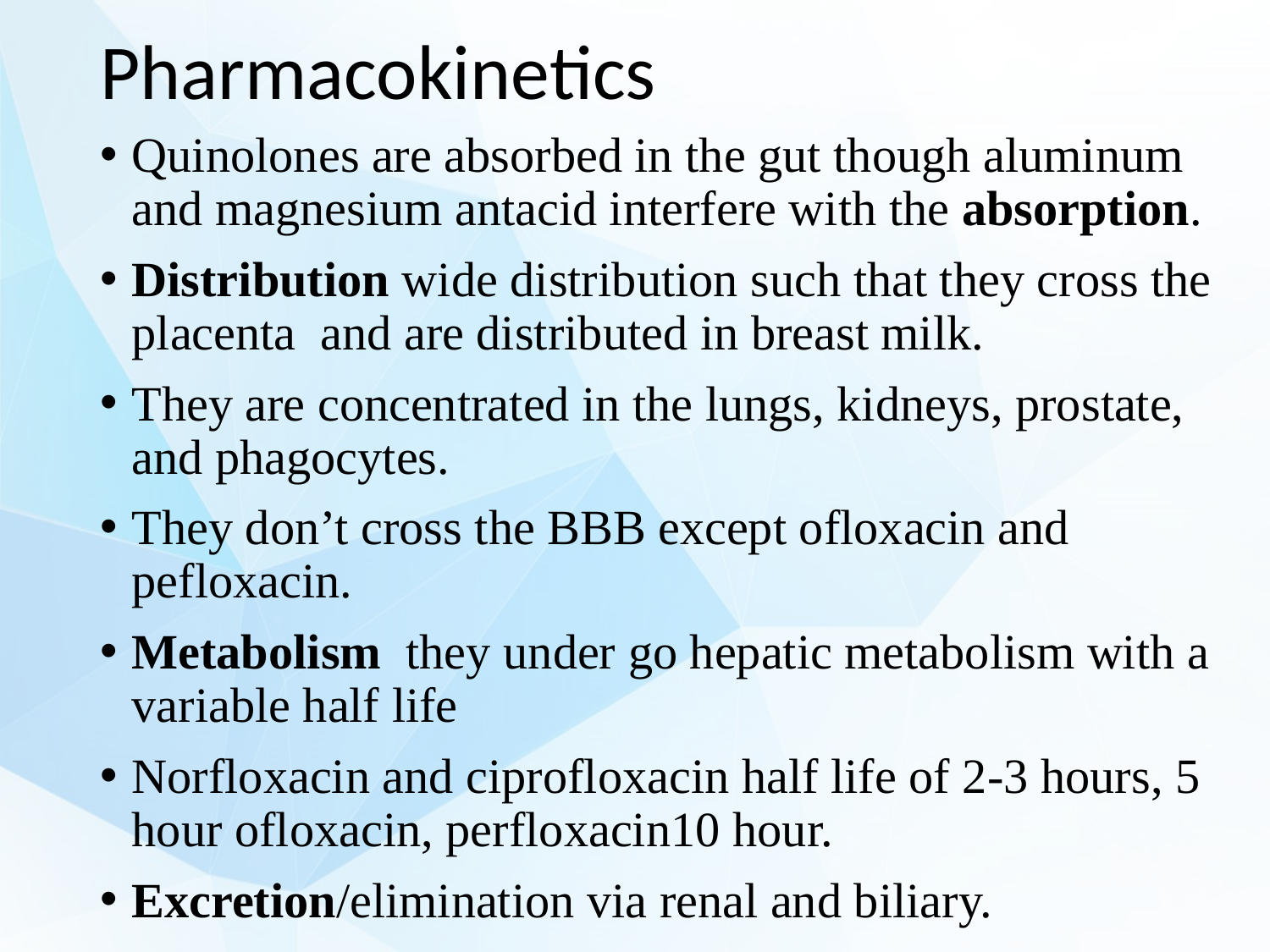

# Pharmacokinetics
Quinolones are absorbed in the gut though aluminum and magnesium antacid interfere with the absorption.
Distribution wide distribution such that they cross the placenta  and are distributed in breast milk.
They are concentrated in the lungs, kidneys, prostate, and phagocytes.
They don’t cross the BBB except ofloxacin and pefloxacin.
Metabolism  they under go hepatic metabolism with a variable half life
Norfloxacin and ciprofloxacin half life of 2-3 hours, 5 hour ofloxacin, perfloxacin10 hour.
Excretion/elimination via renal and biliary.